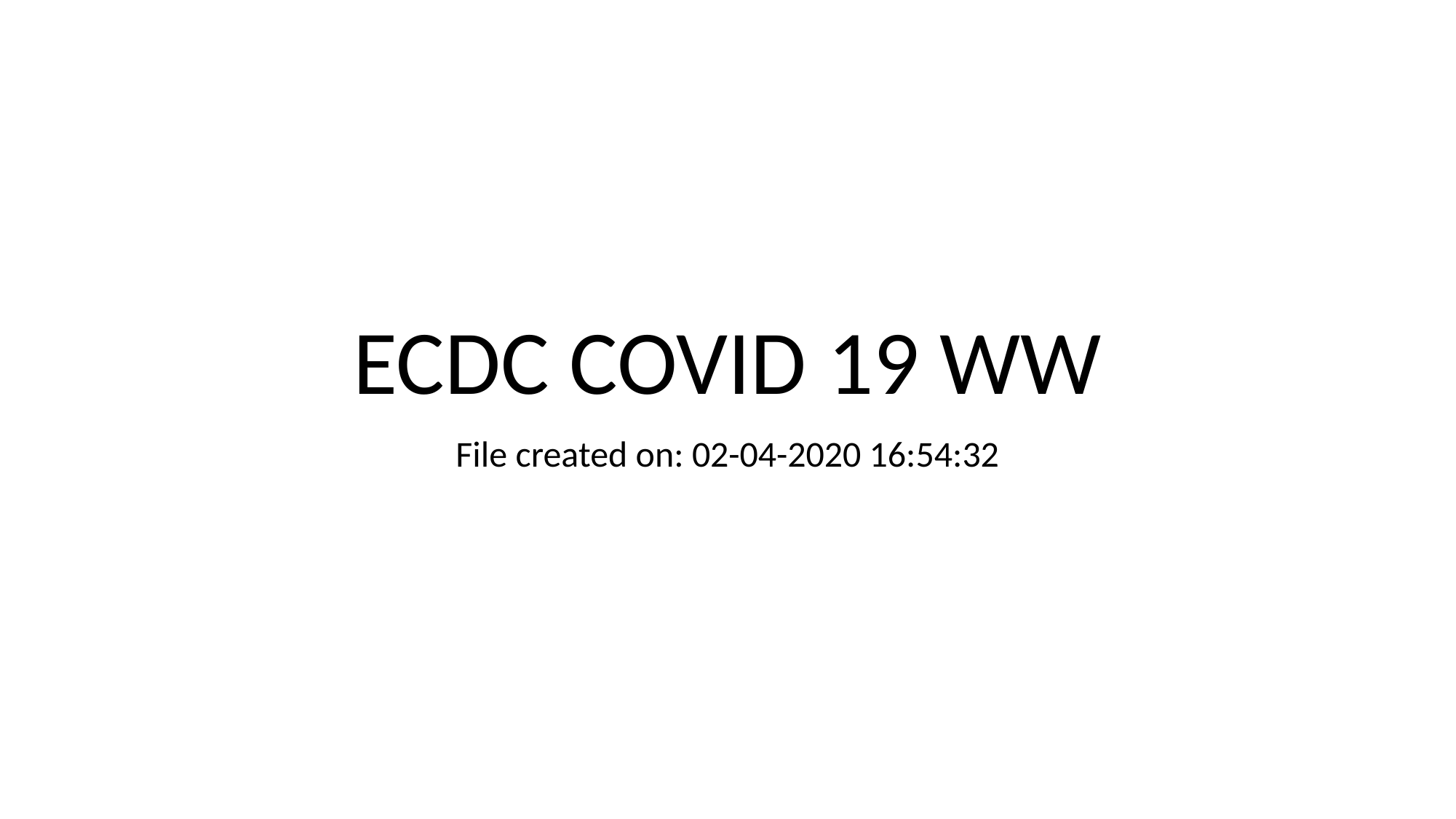

# ECDC COVID 19 WW
File created on: 02-04-2020 16:54:32